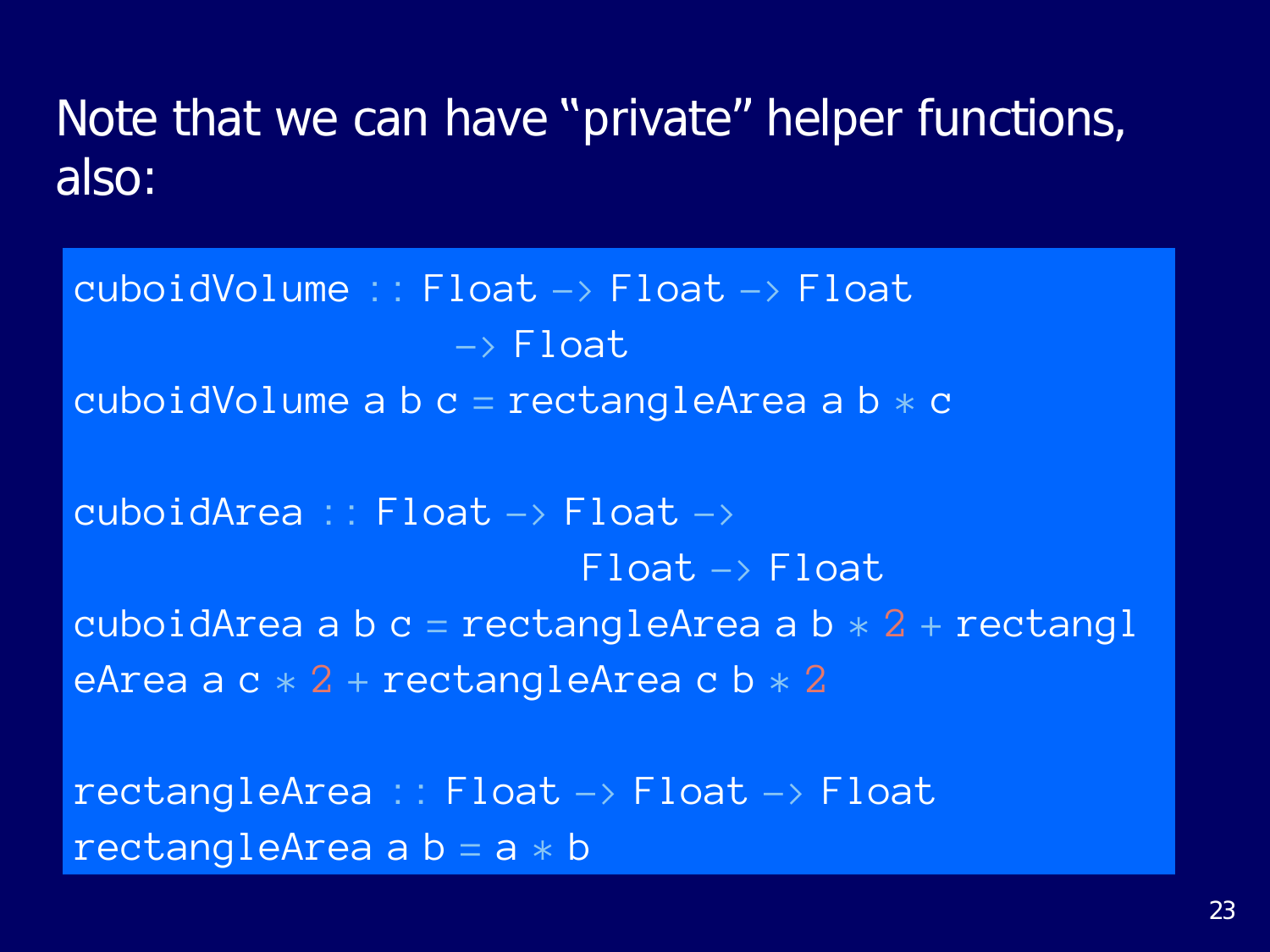

Note that we can have “private” helper functions, also:
cuboidVolume :: Float -> Float -> Float
			-> Float
cuboidVolume a b c = rectangleArea a b * c

cuboidArea :: Float -> Float ->
				Float -> Float
cuboidArea a b c = rectangleArea a b * 2 + rectangleArea a c * 2 + rectangleArea c b * 2

rectangleArea :: Float -> Float -> Float
rectangleArea a b = a * b
23